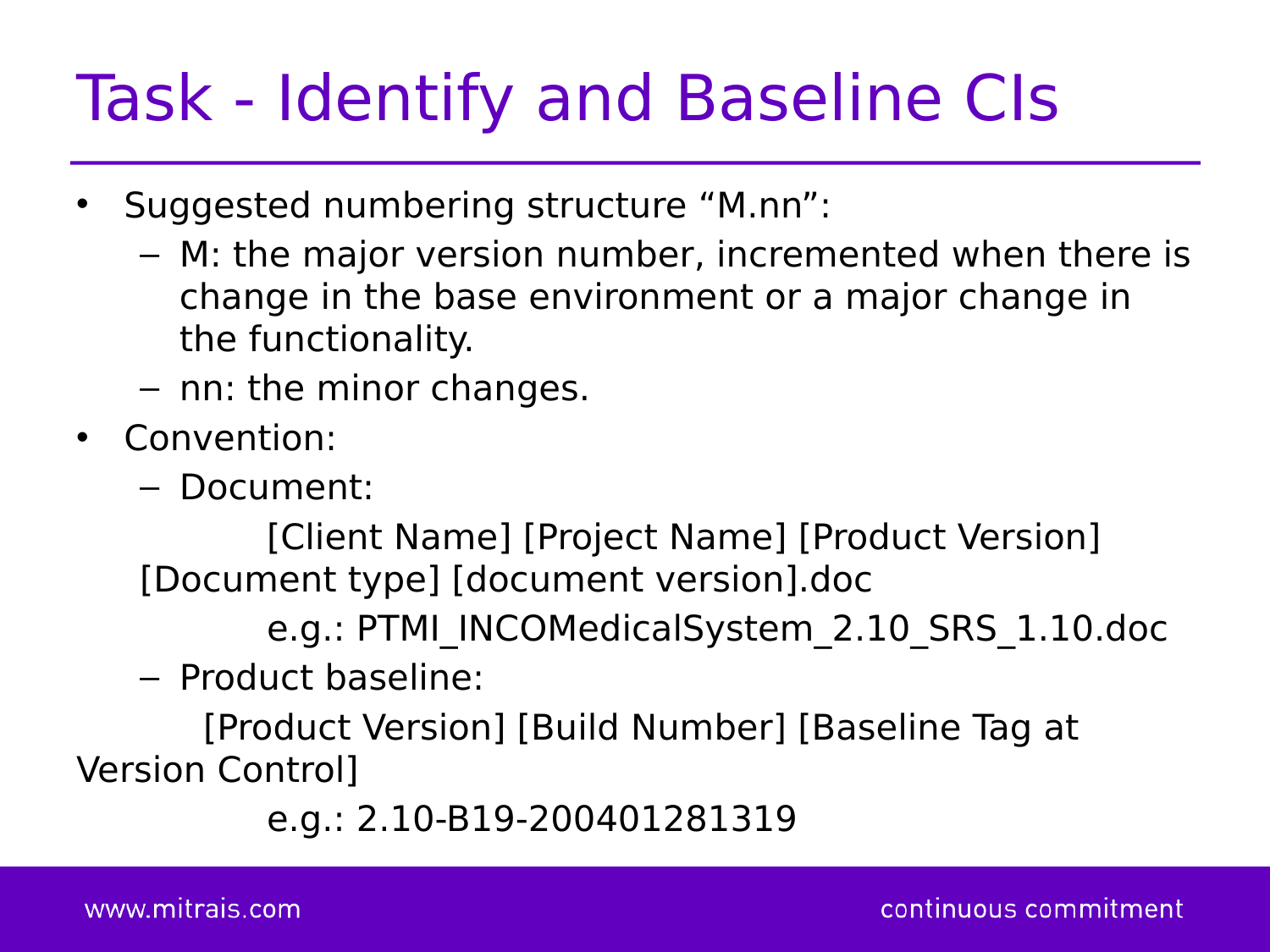

# Task - Identify and Baseline CIs
Suggested numbering structure “M.nn”:
M: the major version number, incremented when there is change in the base environment or a major change in the functionality.
nn: the minor changes.
Convention:
Document:
	[Client Name] [Project Name] [Product Version] 	[Document type] [document version].doc
	e.g.: PTMI_INCOMedicalSystem_2.10_SRS_1.10.doc
Product baseline:
	[Product Version] [Build Number] [Baseline Tag at 	Version Control]
	e.g.: 2.10-B19-200401281319